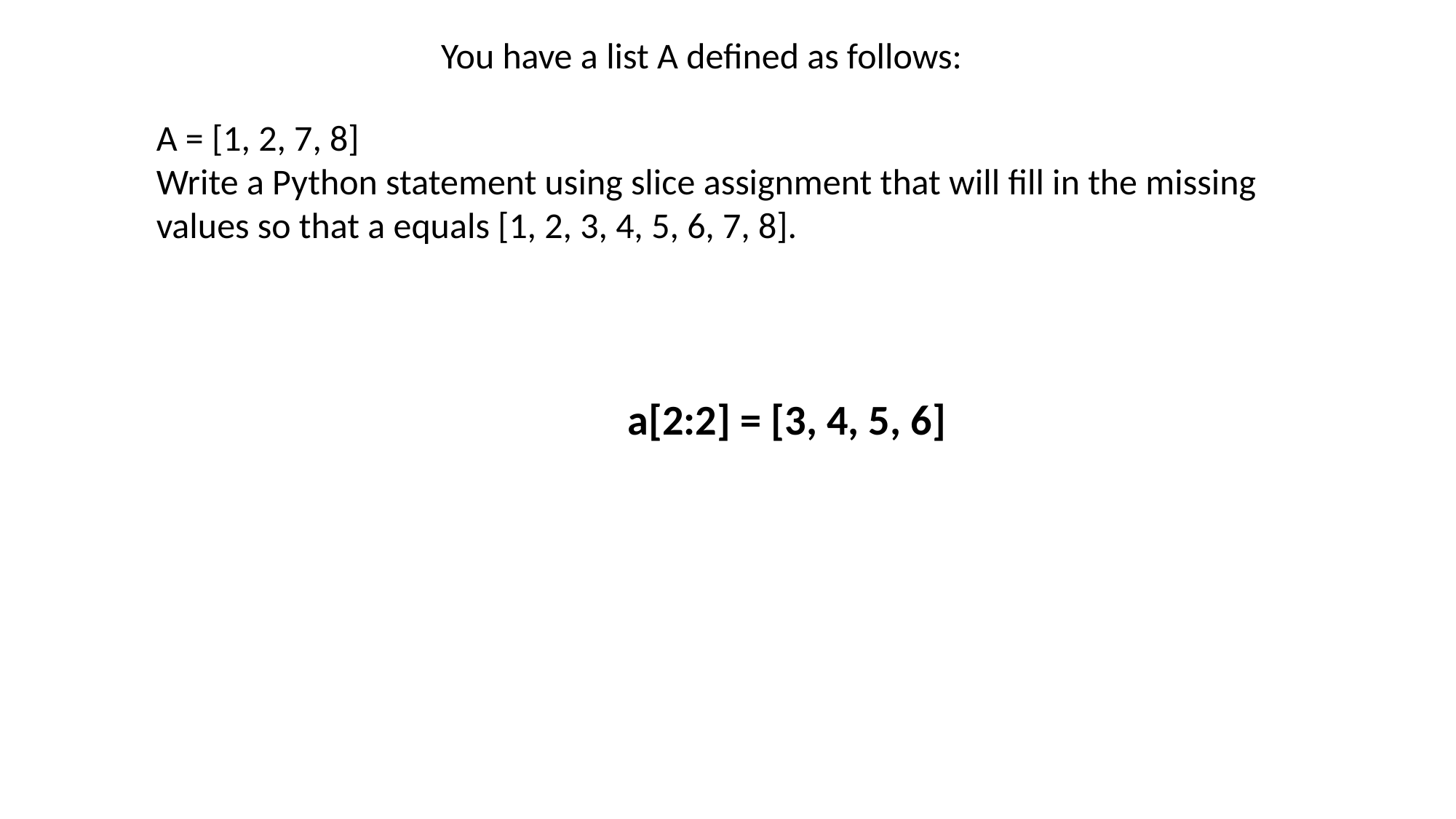

You have a list A defined as follows:
A = [1, 2, 7, 8]
Write a Python statement using slice assignment that will fill in the missing values so that a equals [1, 2, 3, 4, 5, 6, 7, 8].

a[2:2] = [3, 4, 5, 6]